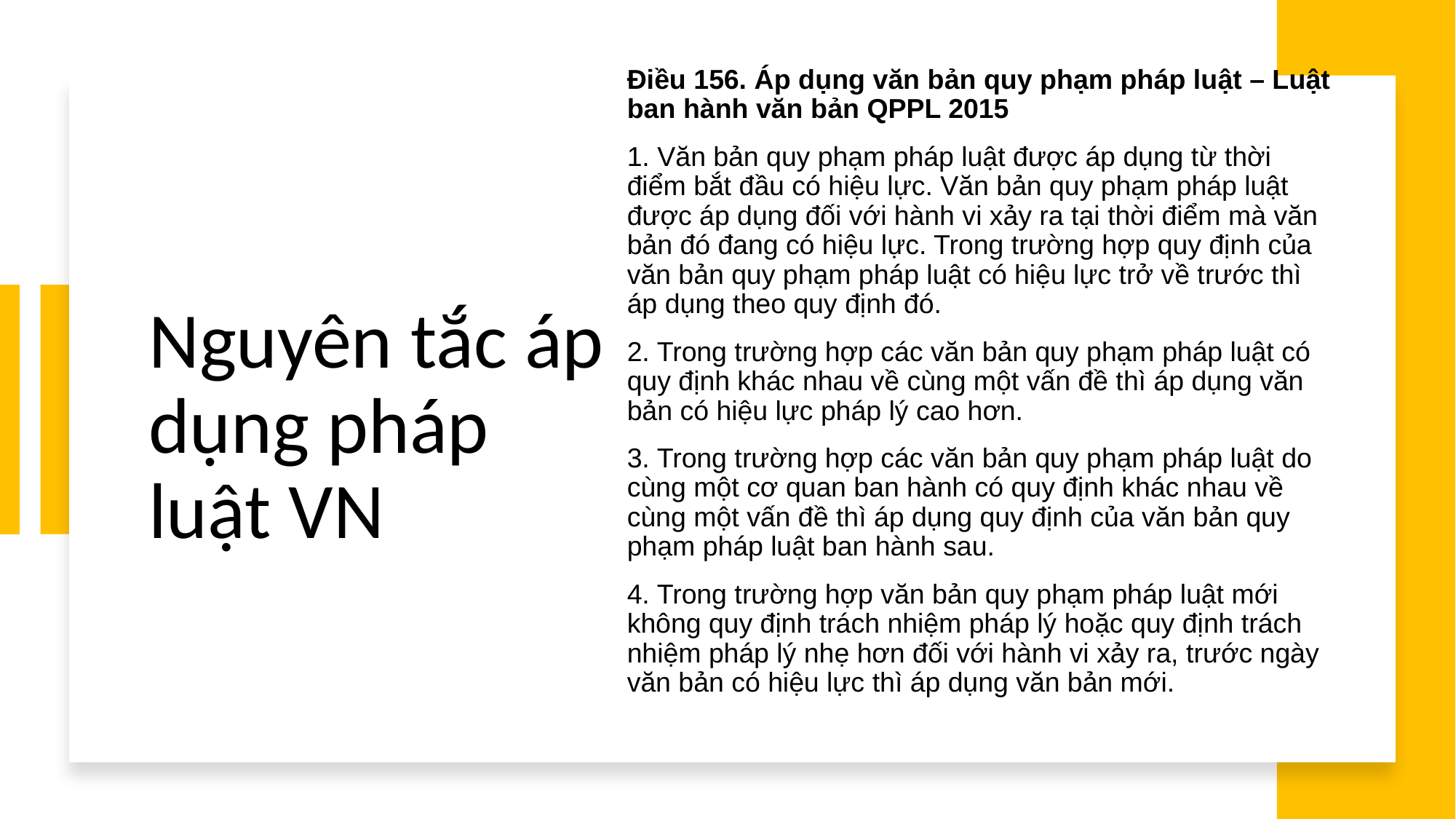

Điều 156. Áp dụng văn bản quy phạm pháp luật – Luật ban hành văn bản QPPL 2015
1. Văn bản quy phạm pháp luật được áp dụng từ thời điểm bắt đầu có hiệu lực. Văn bản quy phạm pháp luật được áp dụng đối với hành vi xảy ra tại thời điểm mà văn bản đó đang có hiệu lực. Trong trường hợp quy định của văn bản quy phạm pháp luật có hiệu lực trở về trước thì áp dụng theo quy định đó.
2. Trong trường hợp các văn bản quy phạm pháp luật có quy định khác nhau về cùng một vấn đề thì áp dụng văn bản có hiệu lực pháp lý cao hơn.
3. Trong trường hợp các văn bản quy phạm pháp luật do cùng một cơ quan ban hành có quy định khác nhau về cùng một vấn đề thì áp dụng quy định của văn bản quy phạm pháp luật ban hành sau.
4. Trong trường hợp văn bản quy phạm pháp luật mới không quy định trách nhiệm pháp lý hoặc quy định trách nhiệm pháp lý nhẹ hơn đối với hành vi xảy ra, trước ngày văn bản có hiệu lực thì áp dụng văn bản mới.

# Nguyên tắc áp dụng pháp luật VN